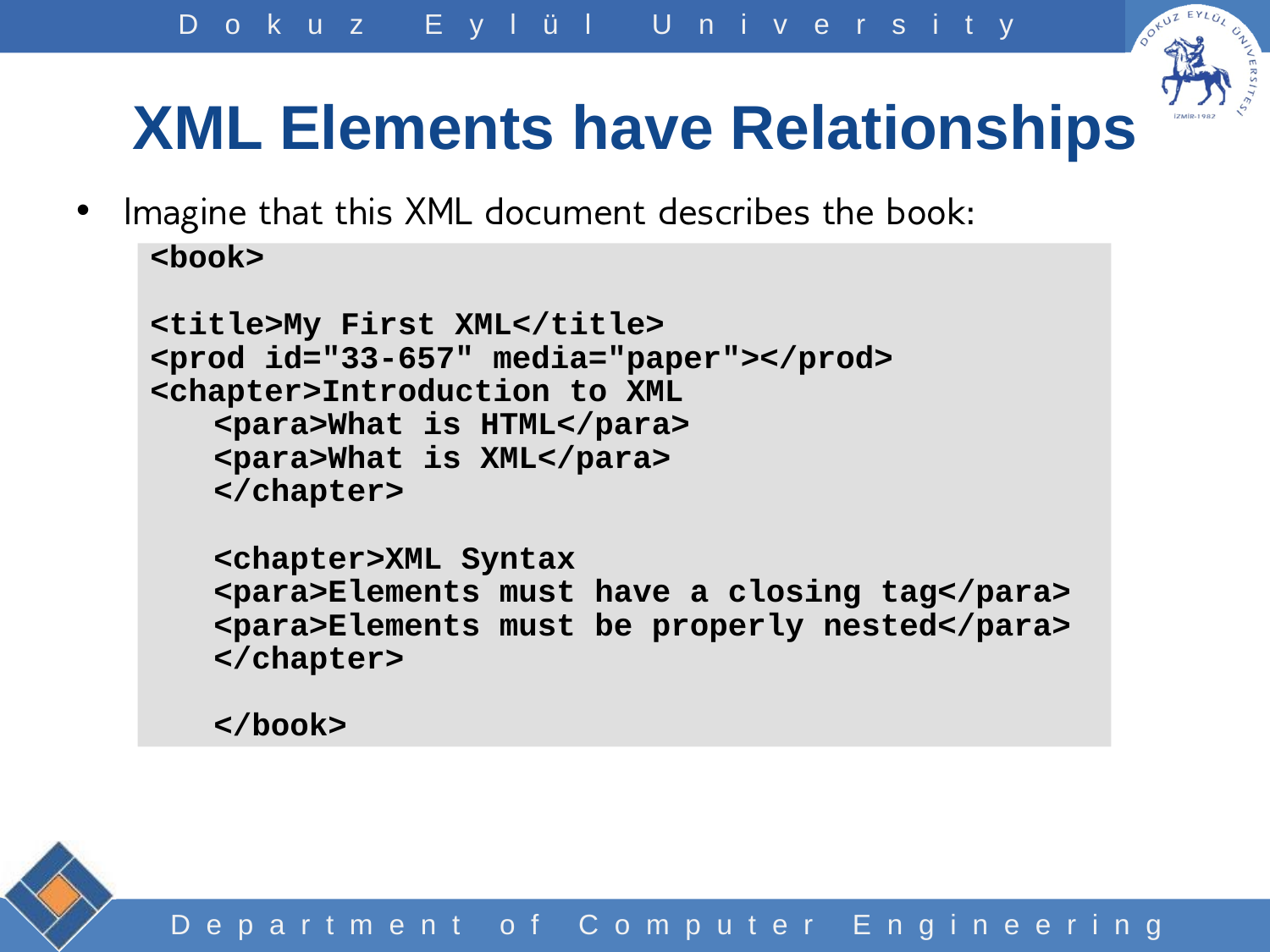

# XML Elements have Relationships
Imagine that this XML document describes the book:
<book>

<title>My First XML</title>
<prod id="33-657" media="paper"></prod>
<chapter>Introduction to XML
<para>What is HTML</para>
<para>What is XML</para>
</chapter>

<chapter>XML Syntax
<para>Elements must have a closing tag</para>
<para>Elements must be properly nested</para>
</chapter>

</book>